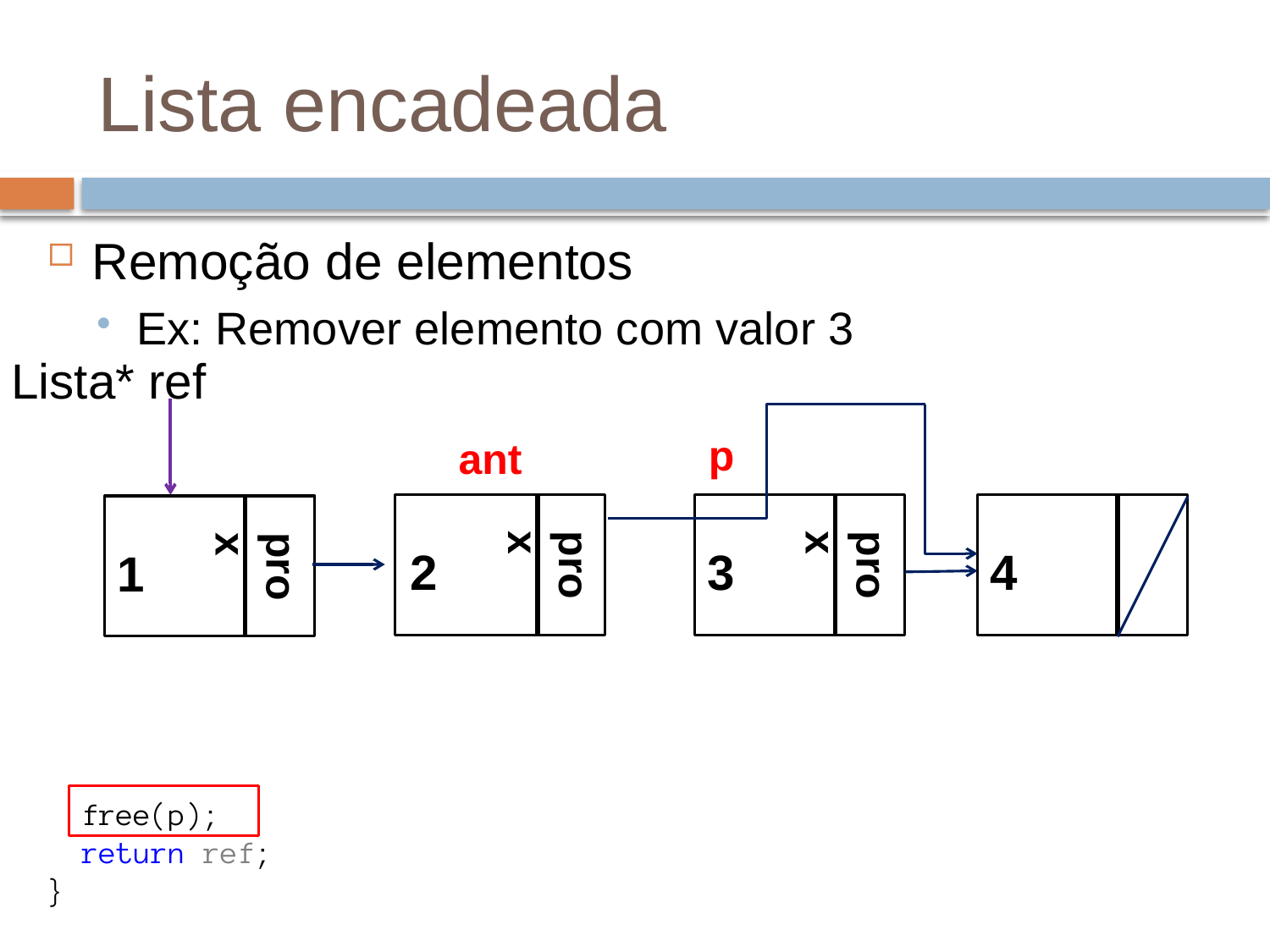

# Lista encadeada
Remoção de elementos
Ex: Remover elemento com valor 3

Lista* ref
p
ant

2
3
4
1
prox
prox
prox

  free(p);
  return ref;
}